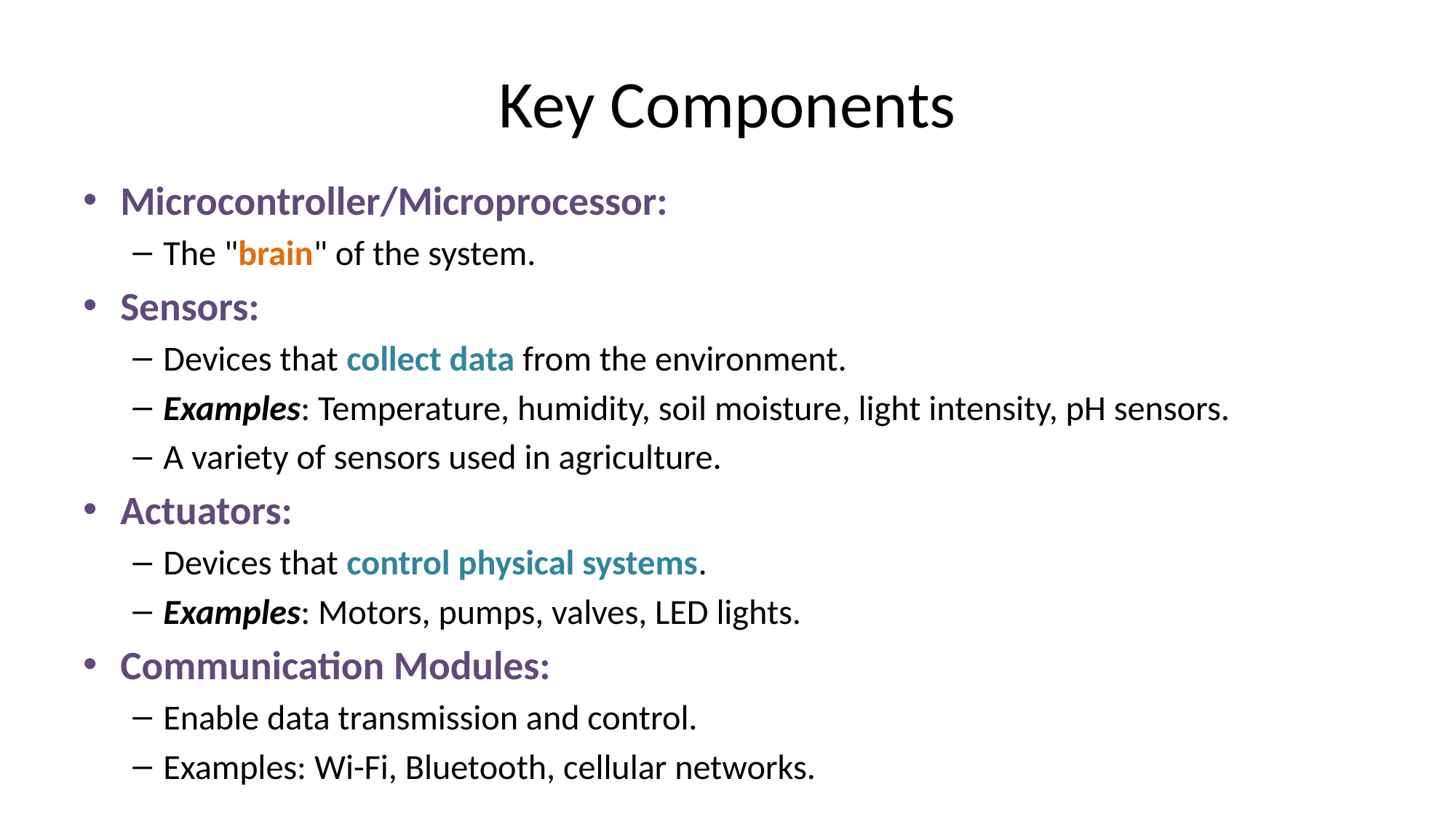

# Key Components
Microcontroller/Microprocessor:
The "brain" of the system.
Sensors:
Devices that collect data from the environment.
Examples: Temperature, humidity, soil moisture, light intensity, pH sensors.
A variety of sensors used in agriculture.
Actuators:
Devices that control physical systems.
Examples: Motors, pumps, valves, LED lights.
Communication Modules:
Enable data transmission and control.
Examples: Wi-Fi, Bluetooth, cellular networks.